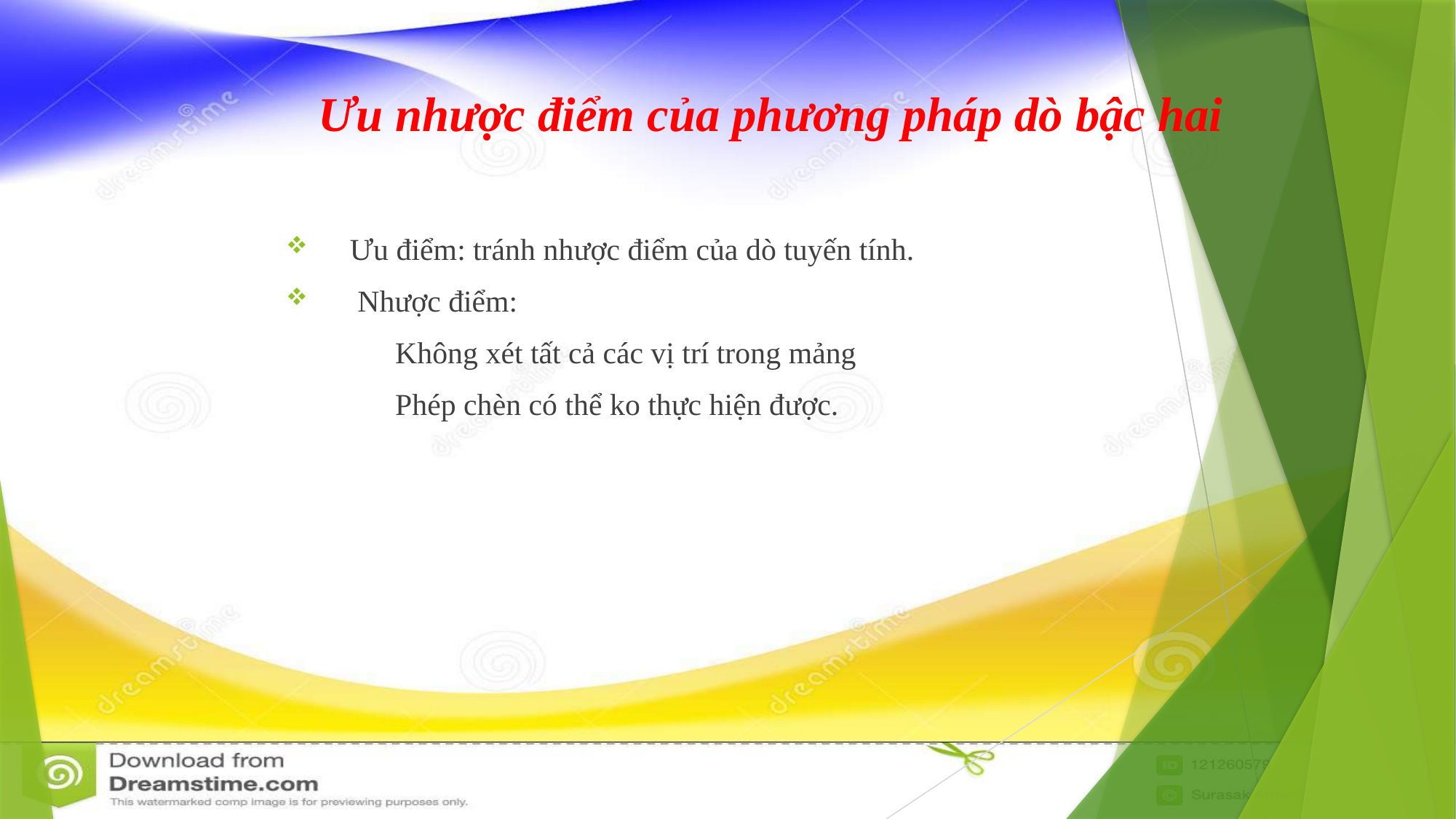

Ưu nhược điểm của phương pháp dò bậc hai

   Ưu điểm: tránh nhược điểm của dò tuyến tính.
    Nhược điểm:
	Không xét tất cả các vị trí trong mảng
	Phép chèn có thể ko thực hiện được.